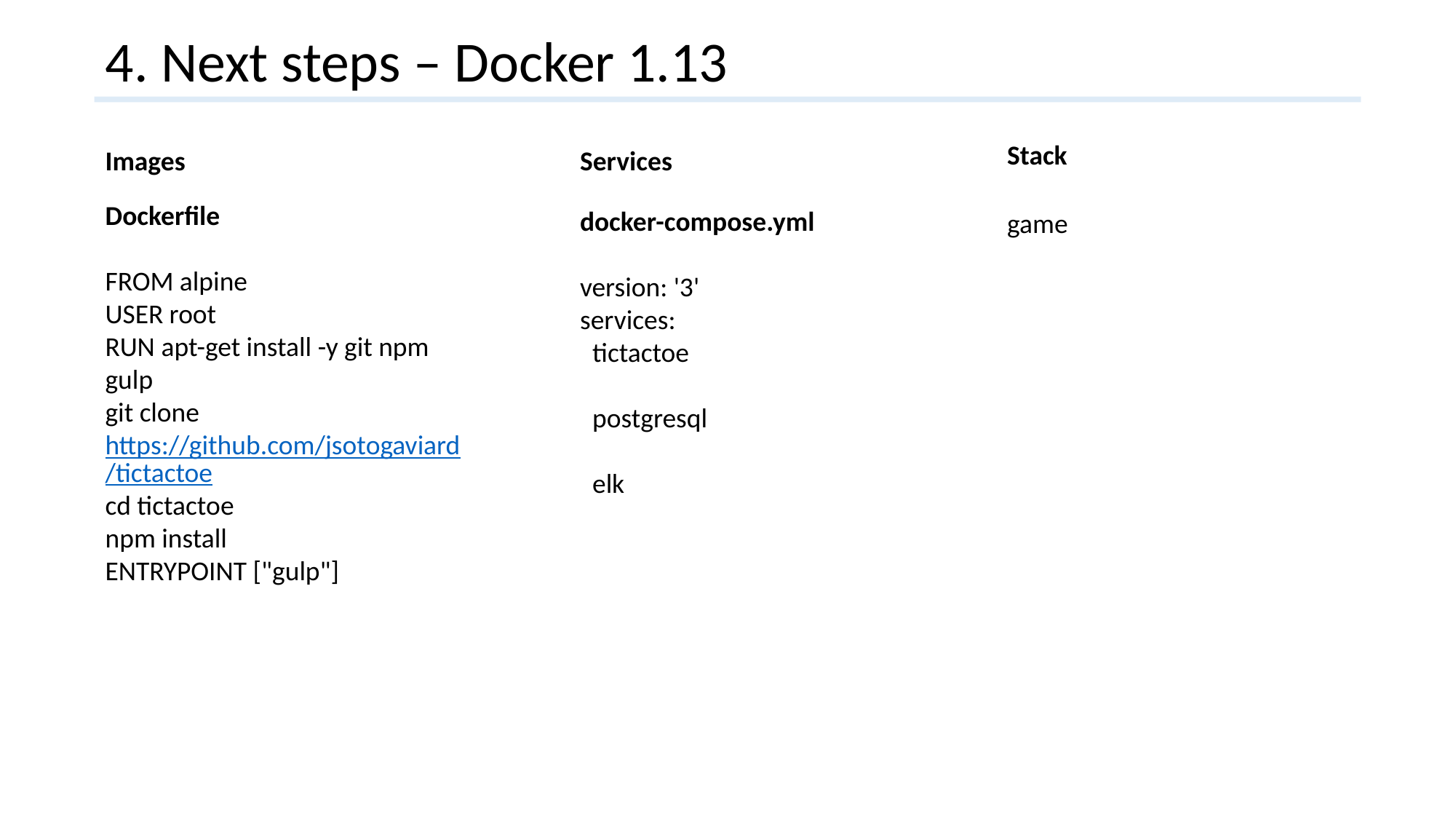

# 4. Next steps – Docker 1.13
Stack
Images
Services
Dockerfile

FROM alpine
USER root
RUN apt-get install -y git npm gulp
git clone https://github.com/jsotogaviard/tictactoe
cd tictactoe
npm install
ENTRYPOINT ["gulp"]
docker-compose.yml

version: '3'
services:
  tictactoe

  postgresql

  elk
game